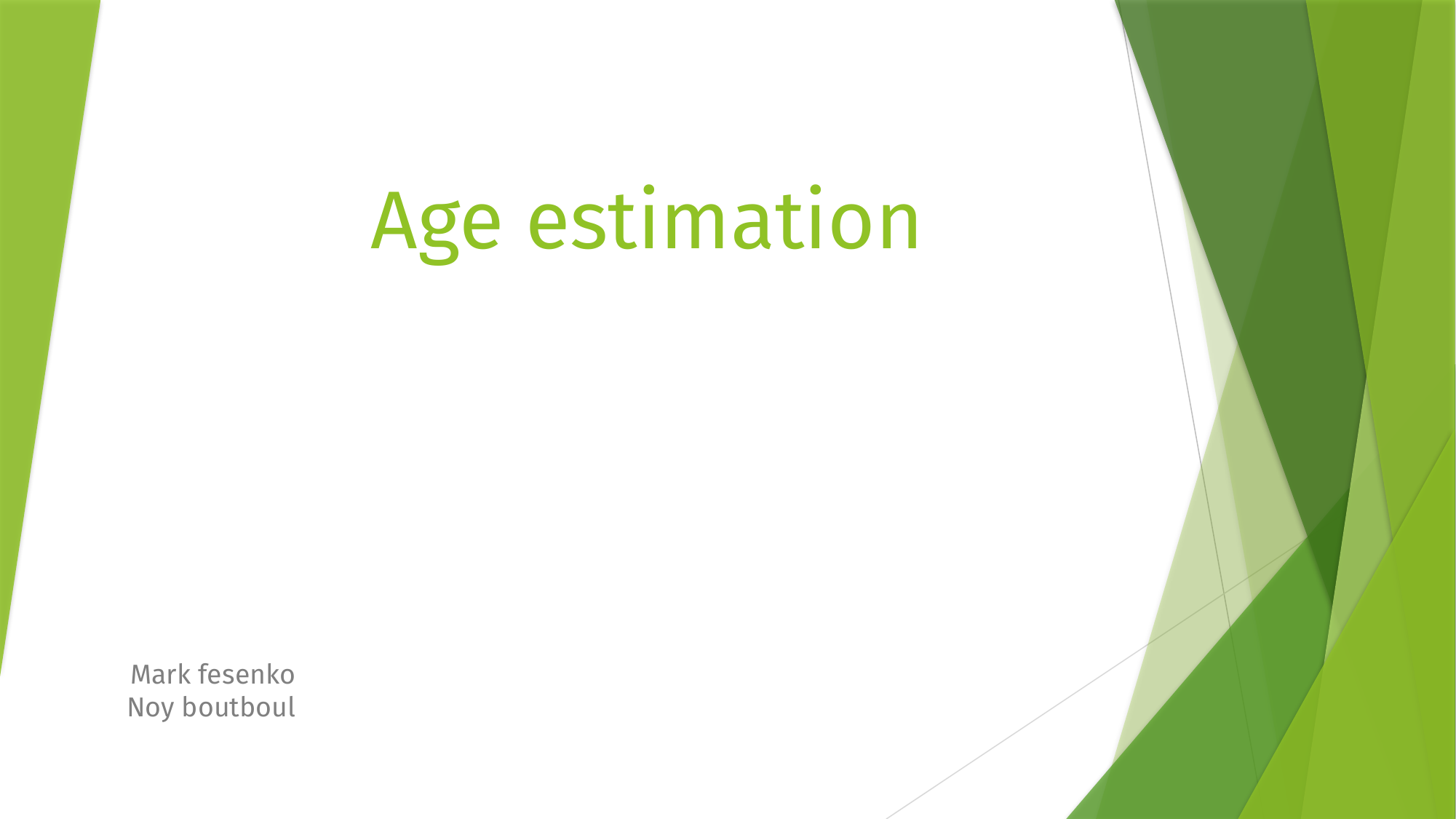

# Age estimation
Mark fesenko
Noy boutboul